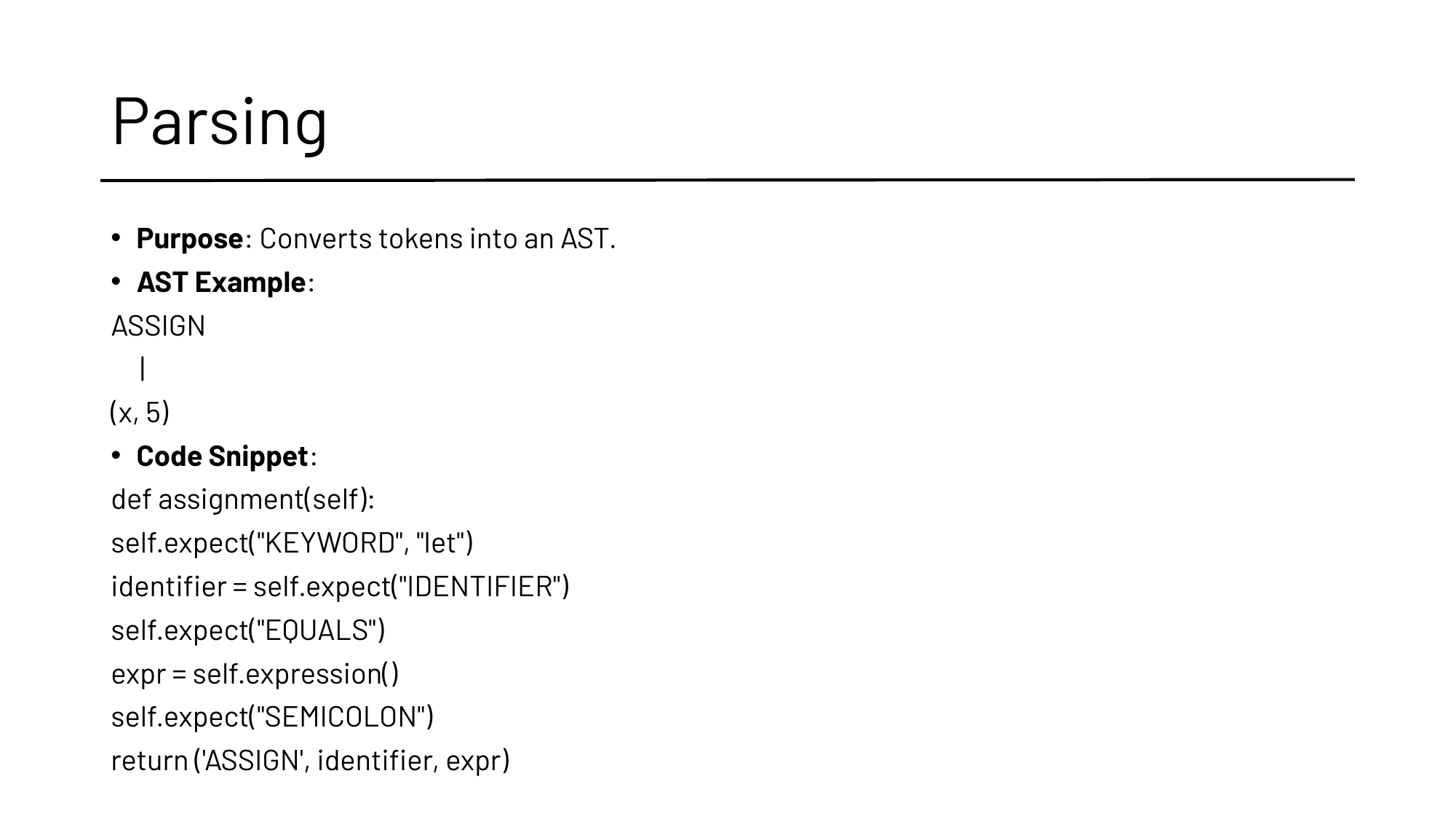

# Parsing
Purpose: Converts tokens into an AST.
AST Example:
ASSIGN
 |
(x, 5)
Code Snippet:
def assignment(self):
self.expect("KEYWORD", "let")
identifier = self.expect("IDENTIFIER")
self.expect("EQUALS")
expr = self.expression()
self.expect("SEMICOLON")
return ('ASSIGN', identifier, expr)